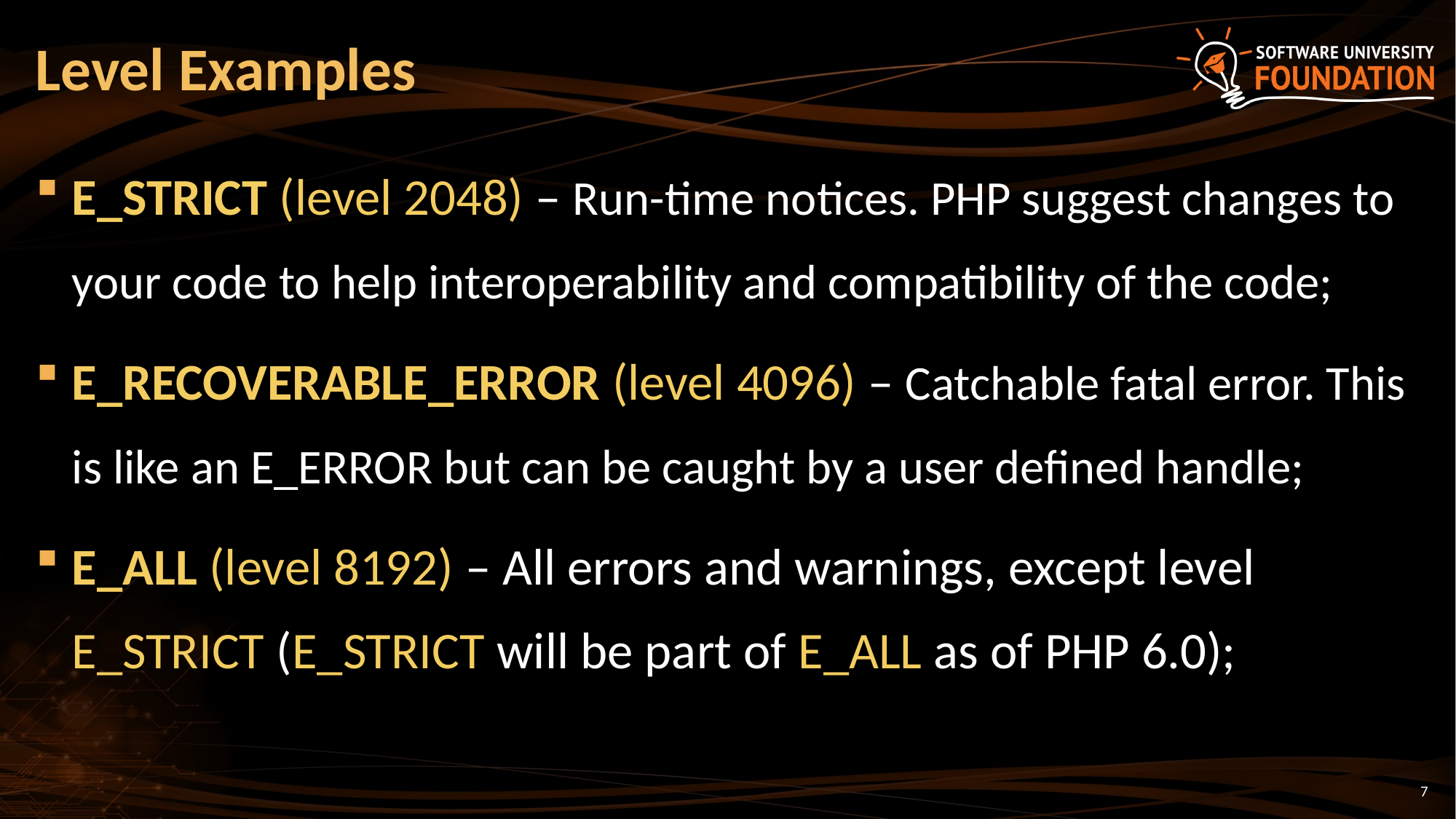

# Level Examples
E_STRICT (level 2048) – Run-time notices. PHP suggest changes to your code to help interoperability and compatibility of the code;
E_RECOVERABLE_ERROR (level 4096) – Catchable fatal error. This is like an E_ERROR but can be caught by a user defined handle;
E_ALL (level 8192) – All errors and warnings, except level E_STRICT (E_STRICT will be part of E_ALL as of PHP 6.0);
7